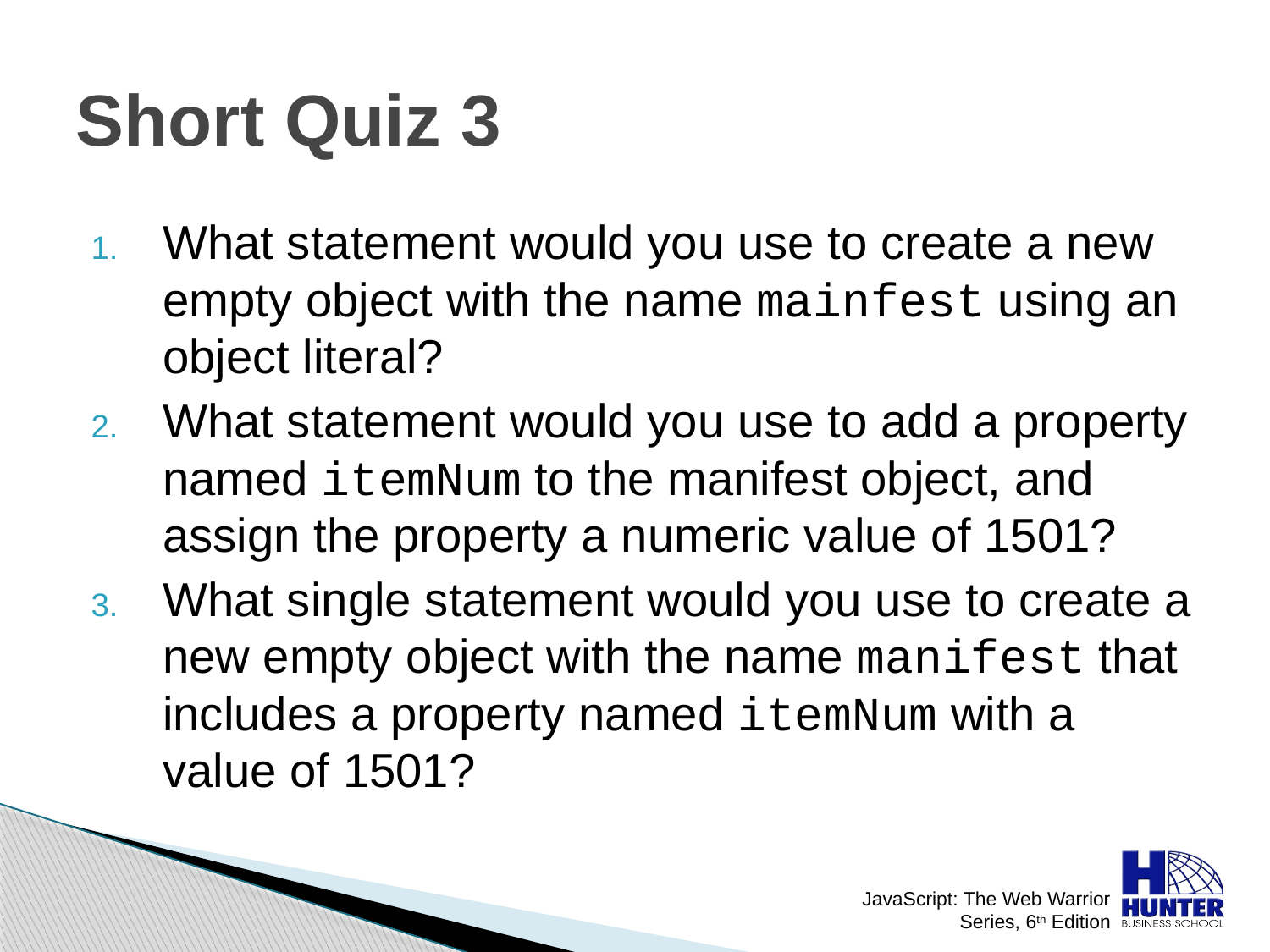

# Short Quiz 3
What statement would you use to create a new empty object with the name mainfest using an object literal?
What statement would you use to add a property named itemNum to the manifest object, and assign the property a numeric value of 1501?
What single statement would you use to create a new empty object with the name manifest that includes a property named itemNum with a value of 1501?